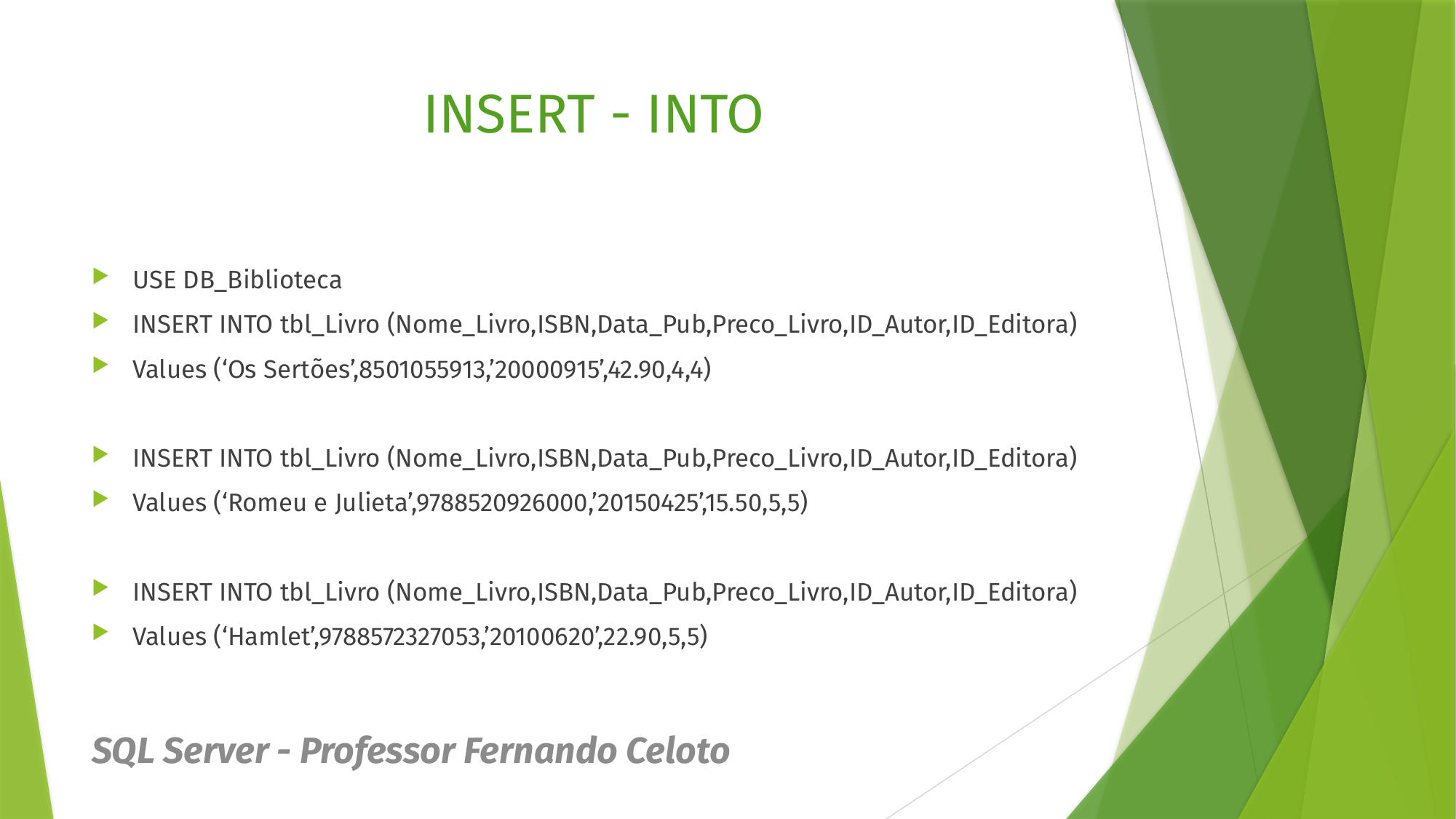

# INSERT - INTO
USE DB_Biblioteca
INSERT INTO tbl_Livro (Nome_Livro,ISBN,Data_Pub,Preco_Livro,ID_Autor,ID_Editora)
Values (‘Os Sertões’,8501055913,’20000915’,42.90,4,4)

INSERT INTO tbl_Livro (Nome_Livro,ISBN,Data_Pub,Preco_Livro,ID_Autor,ID_Editora)
Values (‘Romeu e Julieta’,9788520926000,’20150425’,15.50,5,5)

INSERT INTO tbl_Livro (Nome_Livro,ISBN,Data_Pub,Preco_Livro,ID_Autor,ID_Editora)
Values (‘Hamlet’,9788572327053,’20100620’,22.90,5,5)

SQL Server - Professor Fernando Celoto